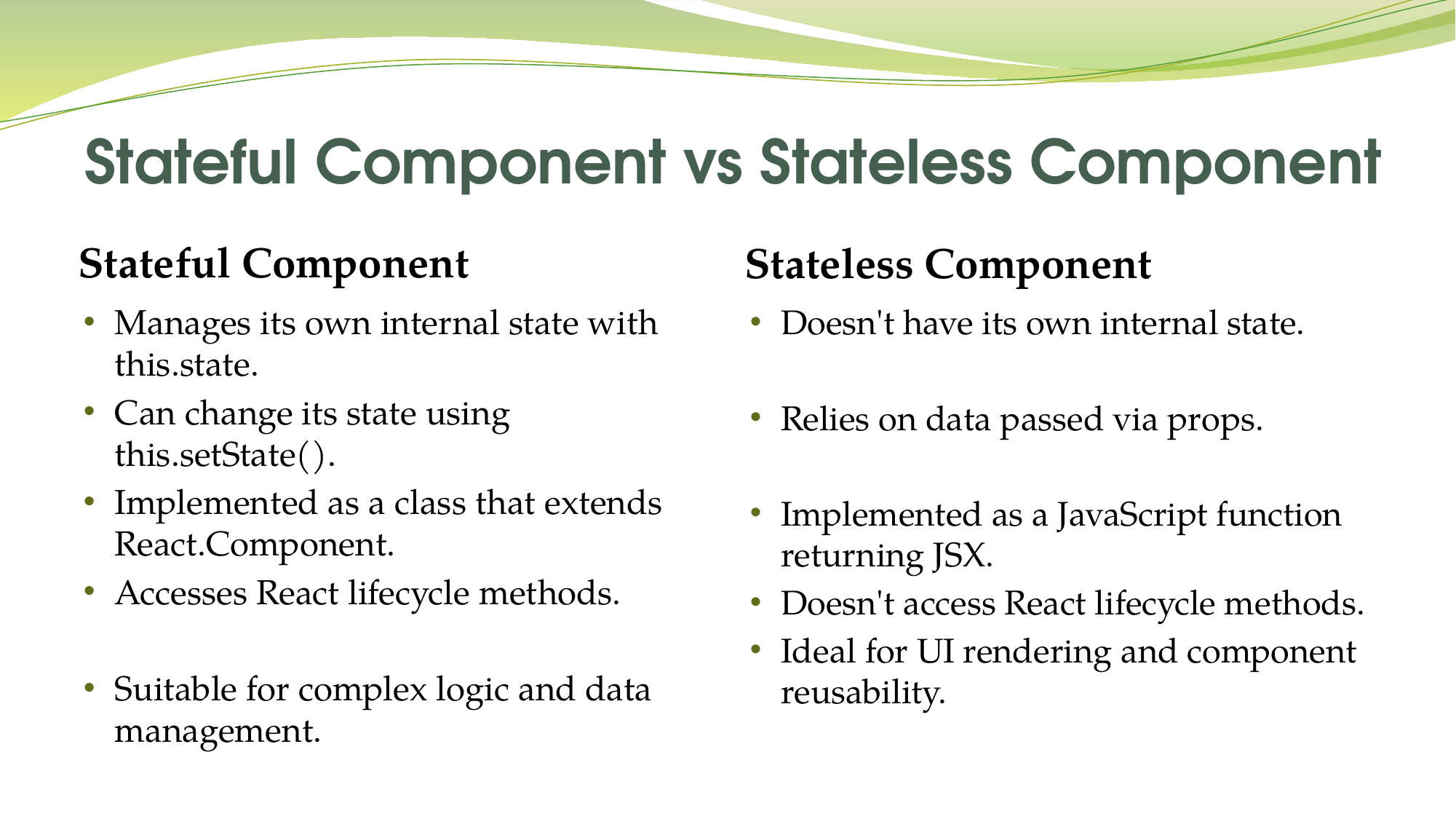

# Stateful Component vs Stateless Component
Stateful Component
Stateless Component
Manages its own internal state with this.state.
Can change its state using this.setState().
Implemented as a class that extends React.Component.
Accesses React lifecycle methods.

Suitable for complex logic and data management.
Doesn't have its own internal state.

Relies on data passed via props.

Implemented as a JavaScript function returning JSX.
Doesn't access React lifecycle methods.
Ideal for UI rendering and component reusability.